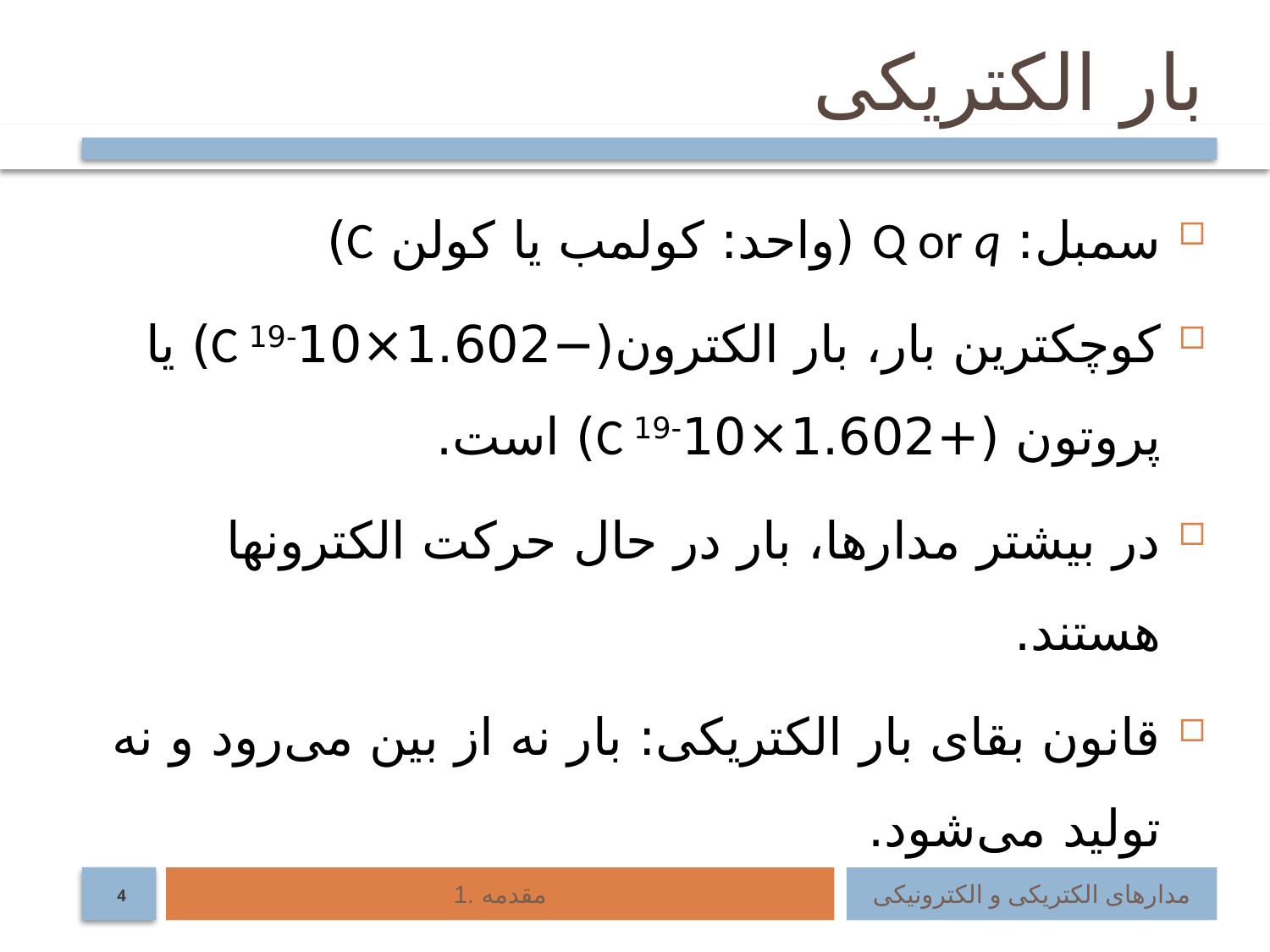

# بار الکتریکی
سمبل: Q or q (واحد: کولمب یا کولن C)
کوچکترین بار، بار الکترون(−1.602×10-19 C) یا پروتون (+1.602×10-19 C) است.
در بیشتر مدارها، بار در حال حرکت الکترونها هستند.
قانون بقای بار الکتریکی: بار نه از بین می‌رود و نه تولید می‌شود.

1. مقدمه
مدارهای الکتریکی و الکترونیکی
4